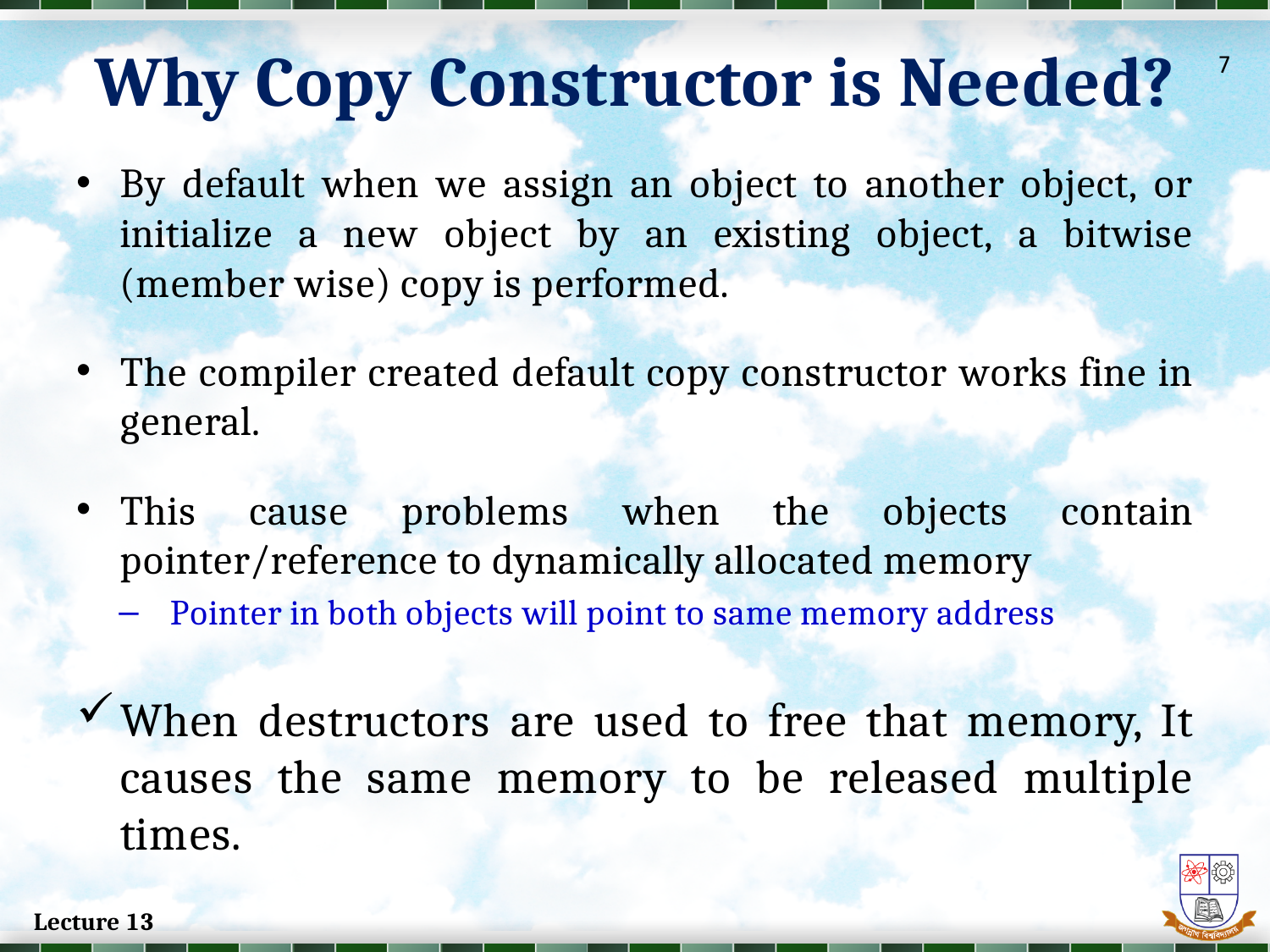

Why Copy Constructor is Needed?
7
By default when we assign an object to another object, or initialize a new object by an existing object, a bitwise (member wise) copy is performed.

The compiler created default copy constructor works fine in general.

This cause problems when the objects contain pointer/reference to dynamically allocated memory
Pointer in both objects will point to same memory address

When destructors are used to free that memory, It causes the same memory to be released multiple times.